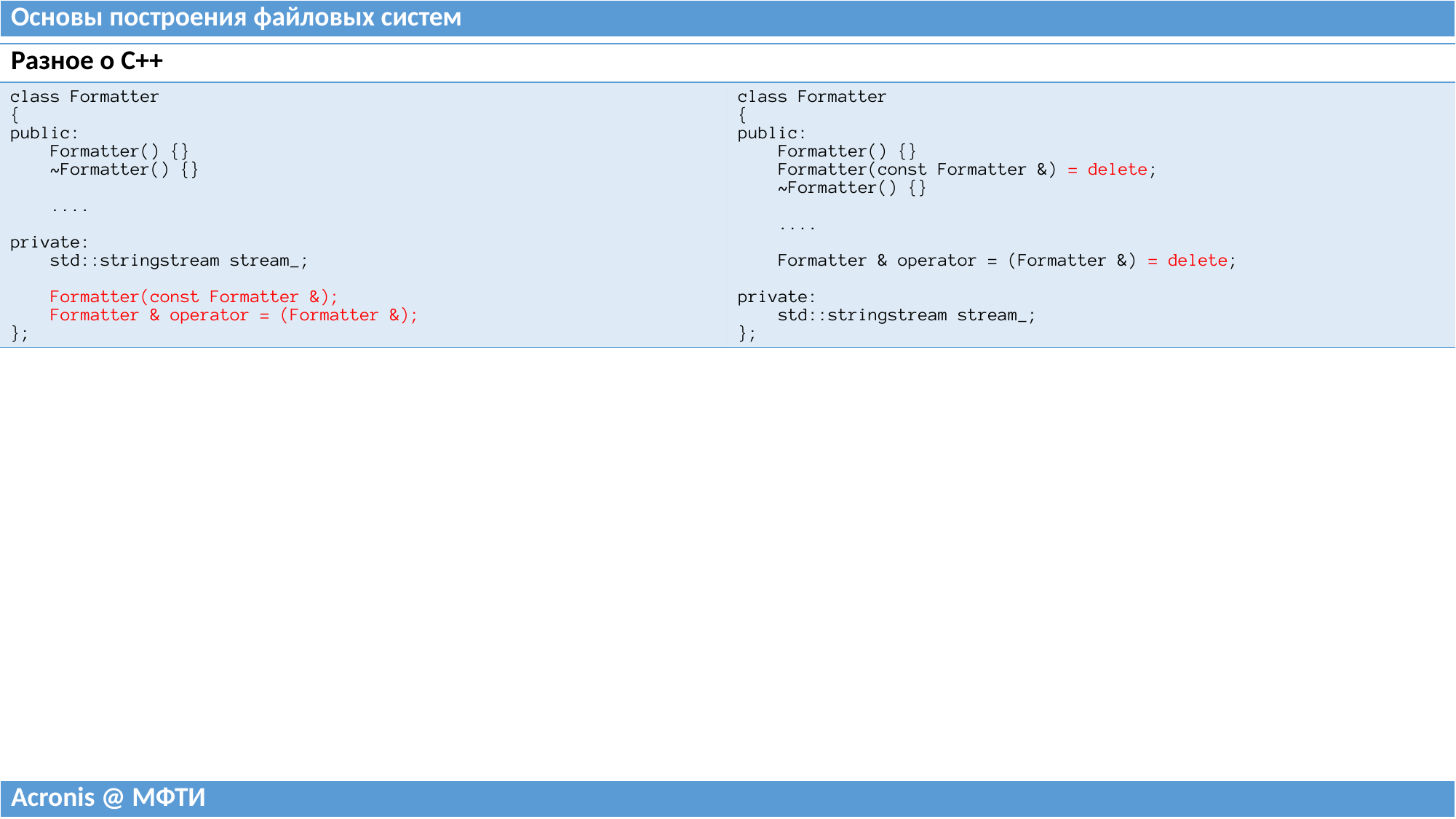

| Основы построения файловых систем |
| --- |
| Разное о C++ |  |
| --- | --- |
| class Formatter { public: Formatter() {} ~Formatter() {} .... private: std::stringstream stream\_; Formatter(const Formatter &); Formatter & operator = (Formatter &); }; | class Formatter { public: Formatter() {} Formatter(const Formatter &) = delete; ~Formatter() {} .... Formatter & operator = (Formatter &) = delete; private: std::stringstream stream\_; }; |
| Acronis @ МФТИ |
| --- |